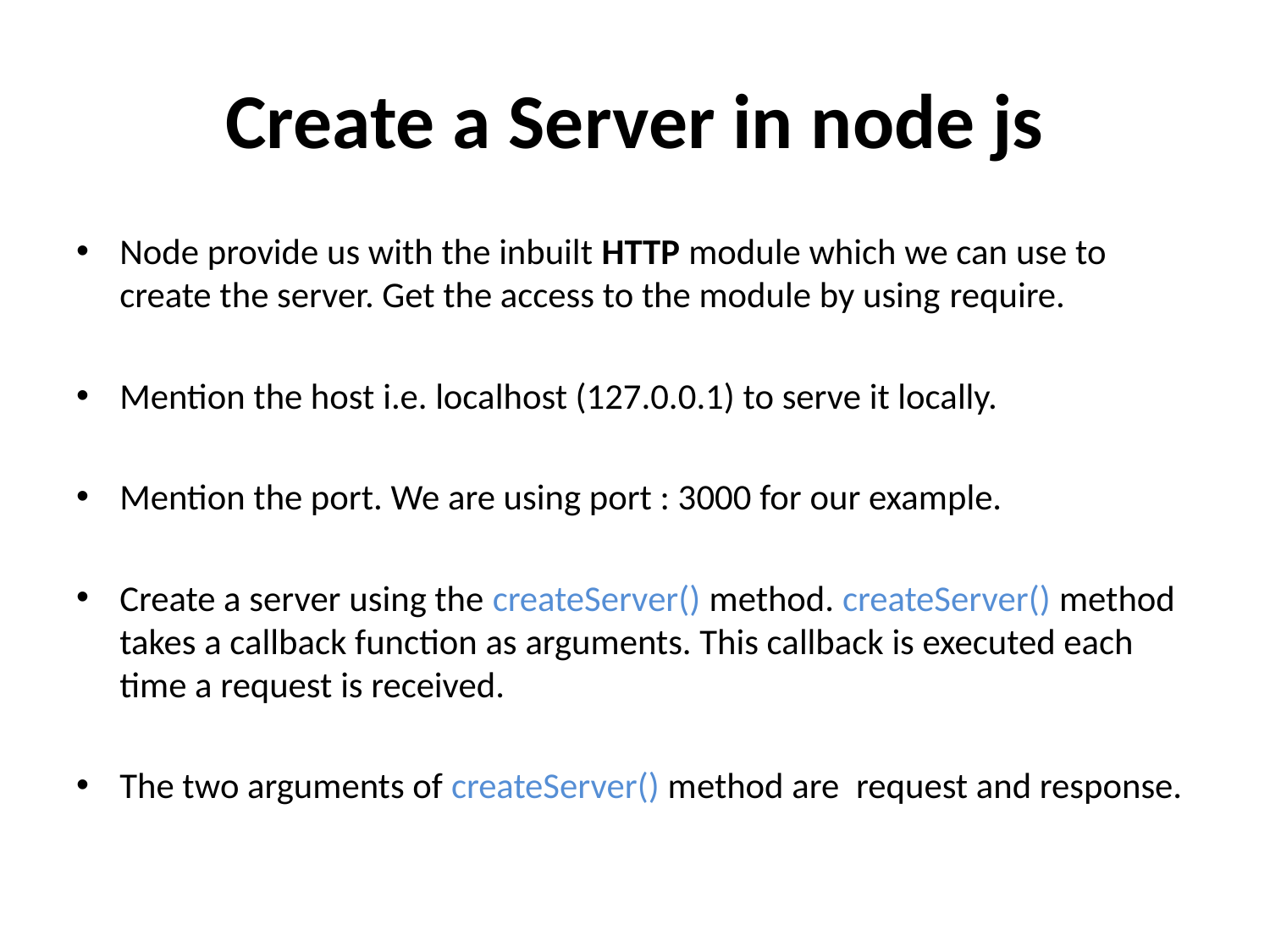

# Create a Server in node js
Node provide us with the inbuilt HTTP module which we can use to create the server. Get the access to the module by using require.

Mention the host i.e. localhost (127.0.0.1) to serve it locally.

Mention the port. We are using port : 3000 for our example.

Create a server using the createServer() method. createServer() method takes a callback function as arguments. This callback is executed each time a request is received.

The two arguments of createServer() method are  request and response.